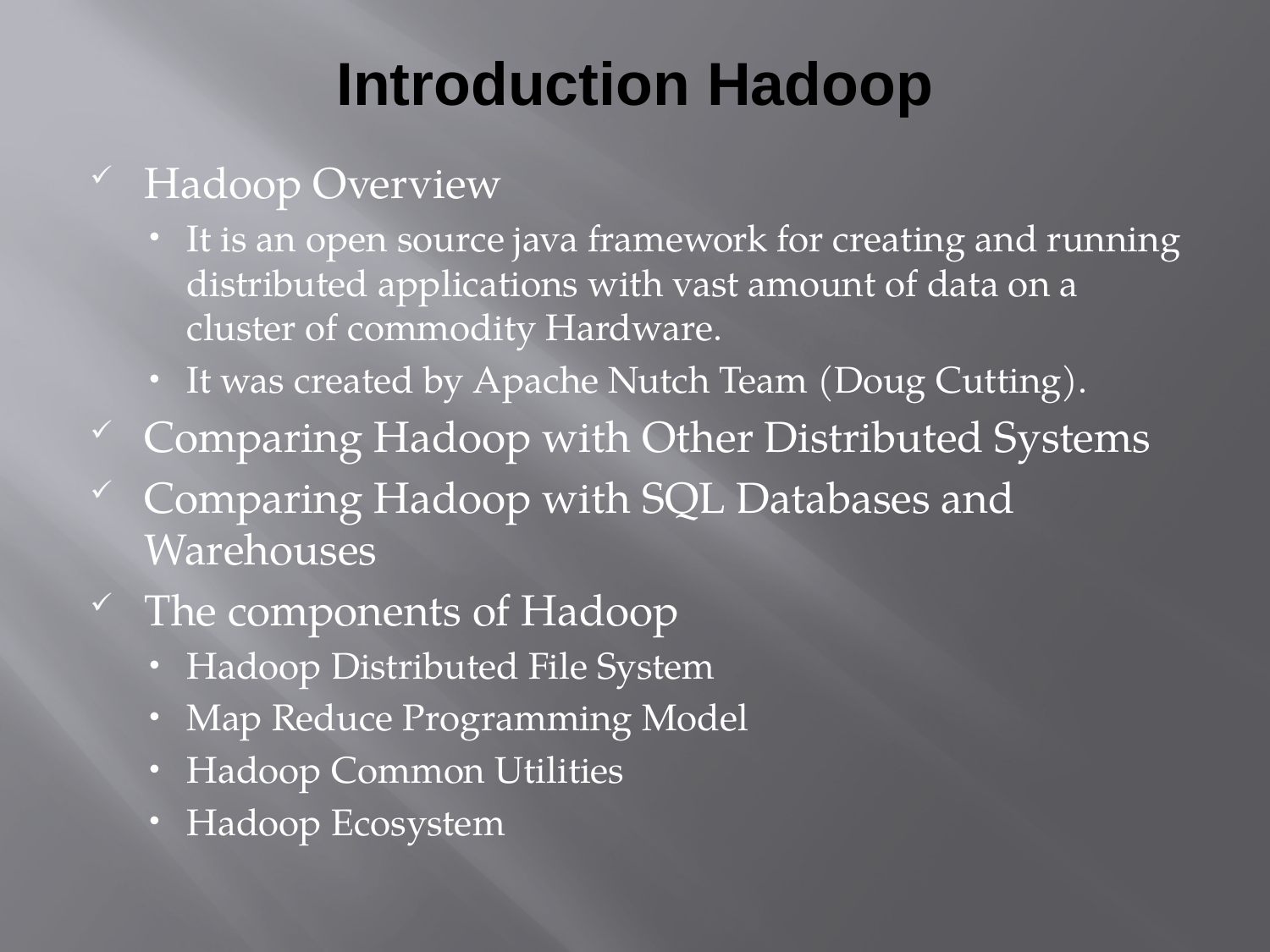

# Introduction Hadoop
Hadoop Overview
It is an open source java framework for creating and running distributed applications with vast amount of data on a cluster of commodity Hardware.
It was created by Apache Nutch Team (Doug Cutting).
Comparing Hadoop with Other Distributed Systems
Comparing Hadoop with SQL Databases and Warehouses
The components of Hadoop
Hadoop Distributed File System
Map Reduce Programming Model
Hadoop Common Utilities
Hadoop Ecosystem